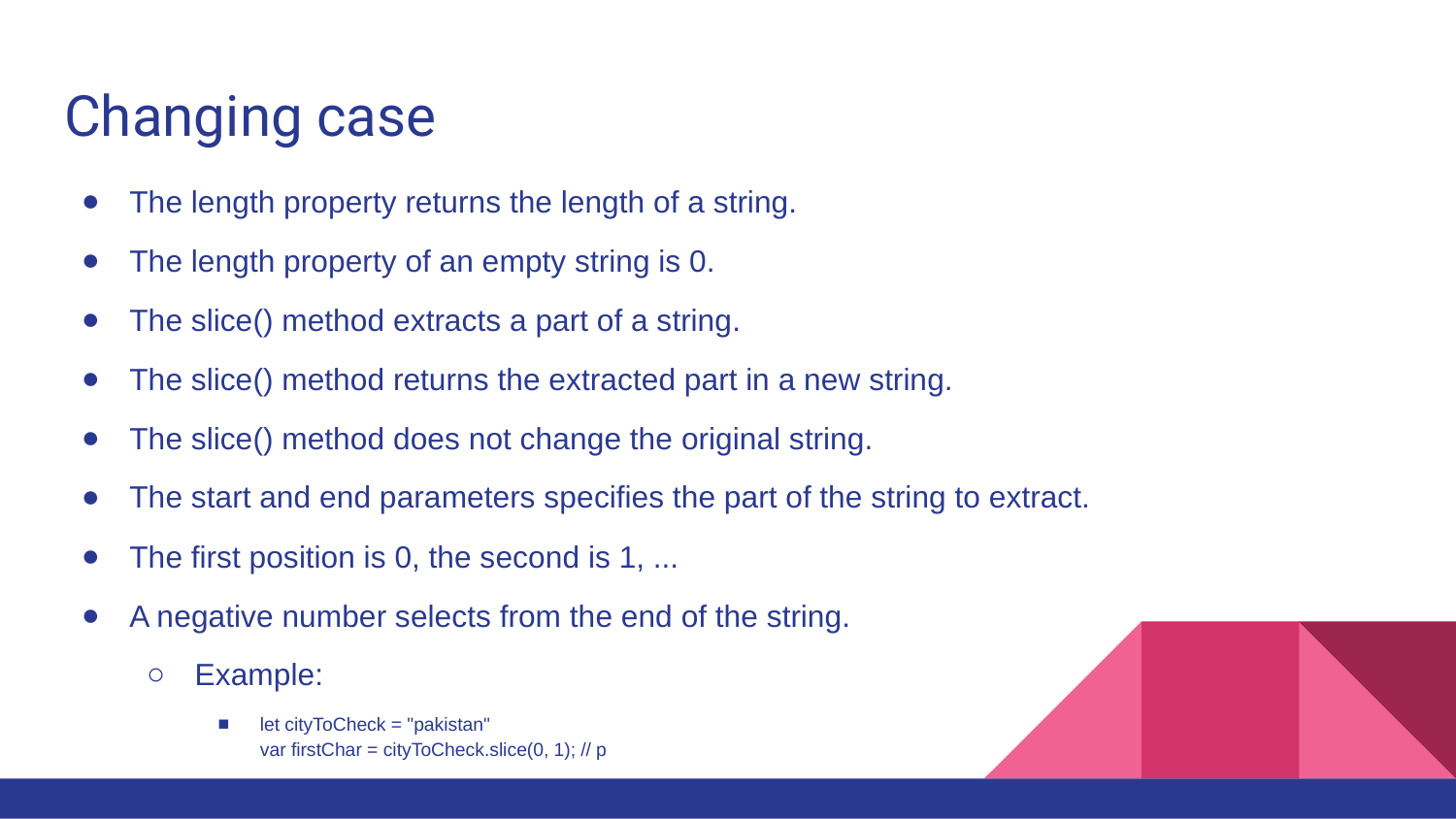

# Changing case
The length property returns the length of a string.
The length property of an empty string is 0.
The slice() method extracts a part of a string.
The slice() method returns the extracted part in a new string.
The slice() method does not change the original string.
The start and end parameters specifies the part of the string to extract.
The first position is 0, the second is 1, ...
A negative number selects from the end of the string.
Example:
let cityToCheck = "pakistan"
var firstChar = cityToCheck.slice(0, 1); // p